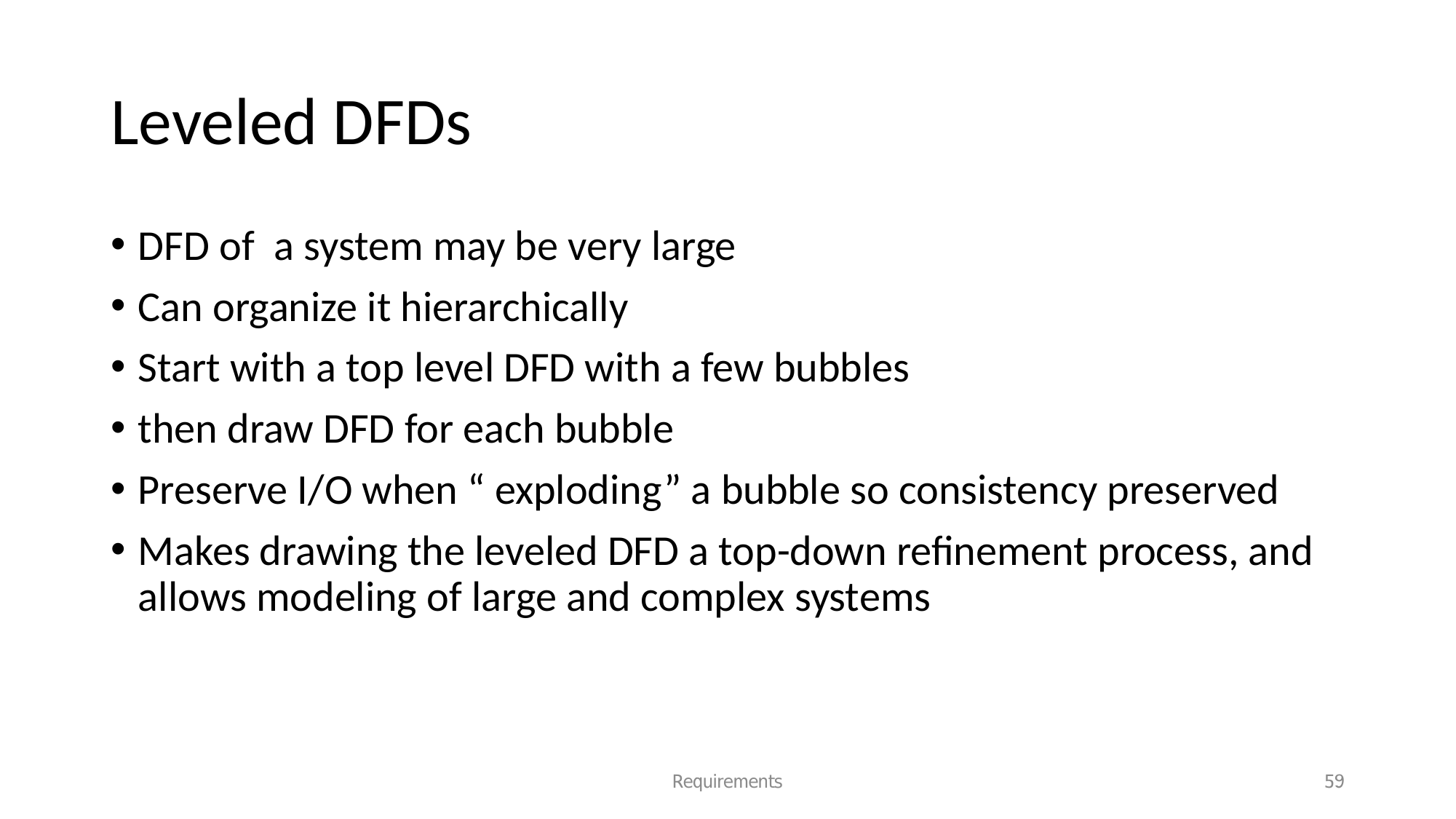

# Leveled DFDs
DFD of  a system may be very large
Can organize it hierarchically
Start with a top level DFD with a few bubbles
then draw DFD for each bubble
Preserve I/O when “ exploding” a bubble so consistency preserved
Makes drawing the leveled DFD a top-down refinement process, and allows modeling of large and complex systems
Requirements
59